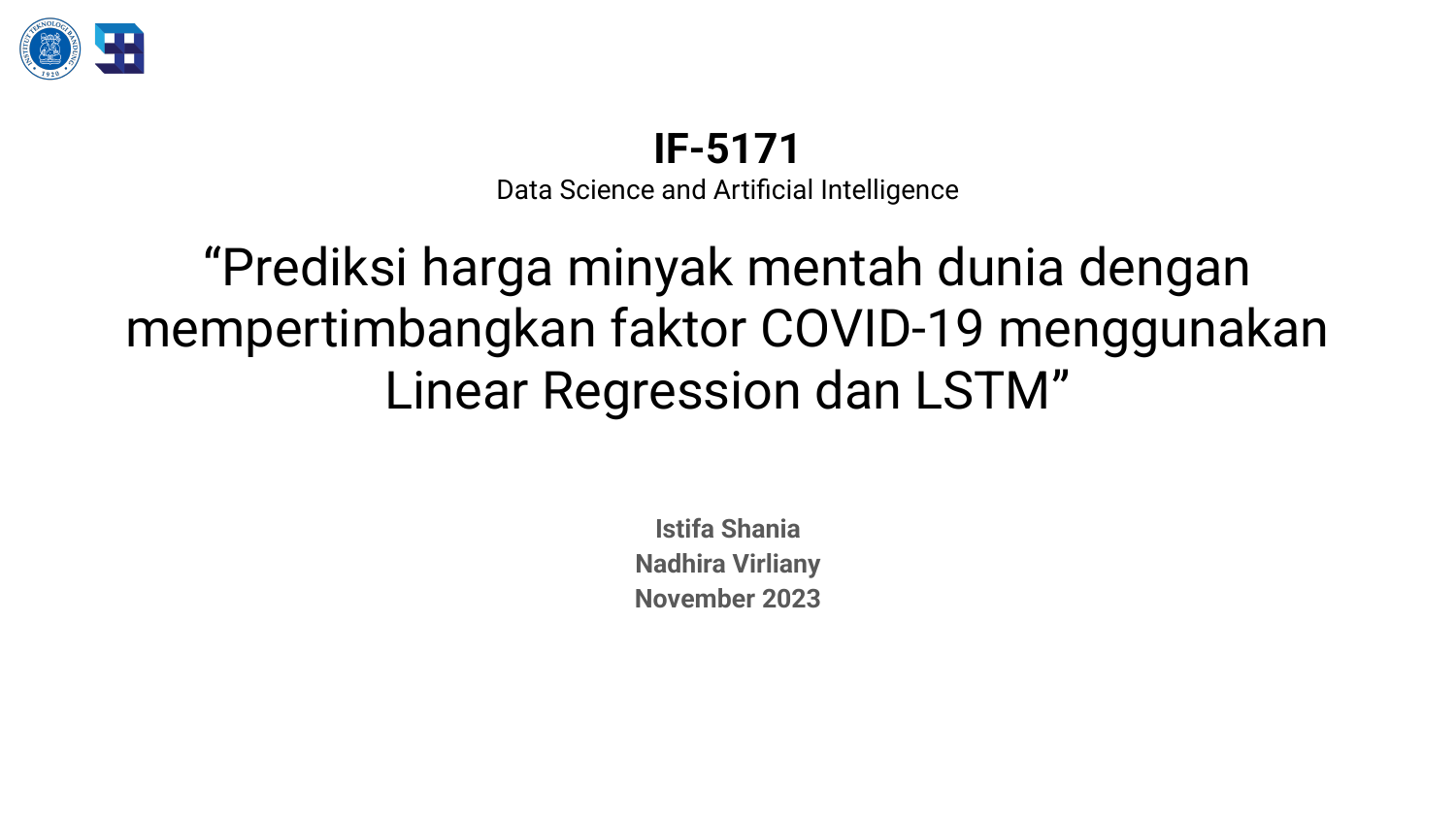

# IF-5171
Data Science and Artificial Intelligence

“Prediksi harga minyak mentah dunia dengan mempertimbangkan faktor COVID-19 menggunakan Linear Regression dan LSTM”

Istifa Shania
Nadhira Virliany
November 2023